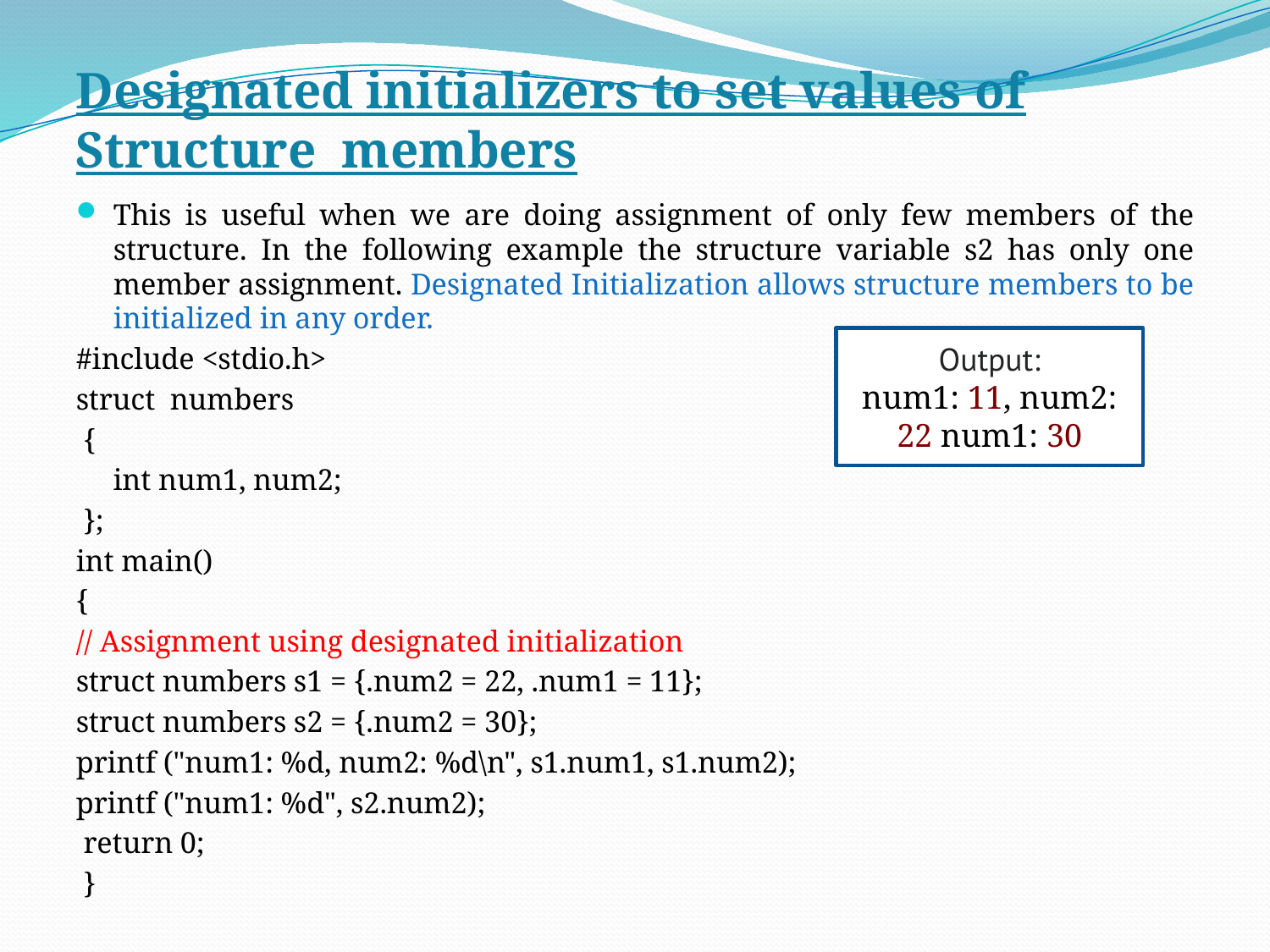

#
Designated initializers to set values of Structure  members
This is useful when we are doing assignment of only few members of the structure. In the following example the structure variable s2 has only one member assignment. Designated Initialization allows structure members to be initialized in any order.
#include <stdio.h>
struct  numbers
 {
     int num1, num2;
 };
int main()
{
// Assignment using designated initialization
struct numbers s1 = {.num2 = 22, .num1 = 11};
struct numbers s2 = {.num2 = 30};
printf ("num1: %d, num2: %d\n", s1.num1, s1.num2);
printf ("num1: %d", s2.num2);
 return 0;
 }
Output:
num1: 11, num2: 22 num1: 30